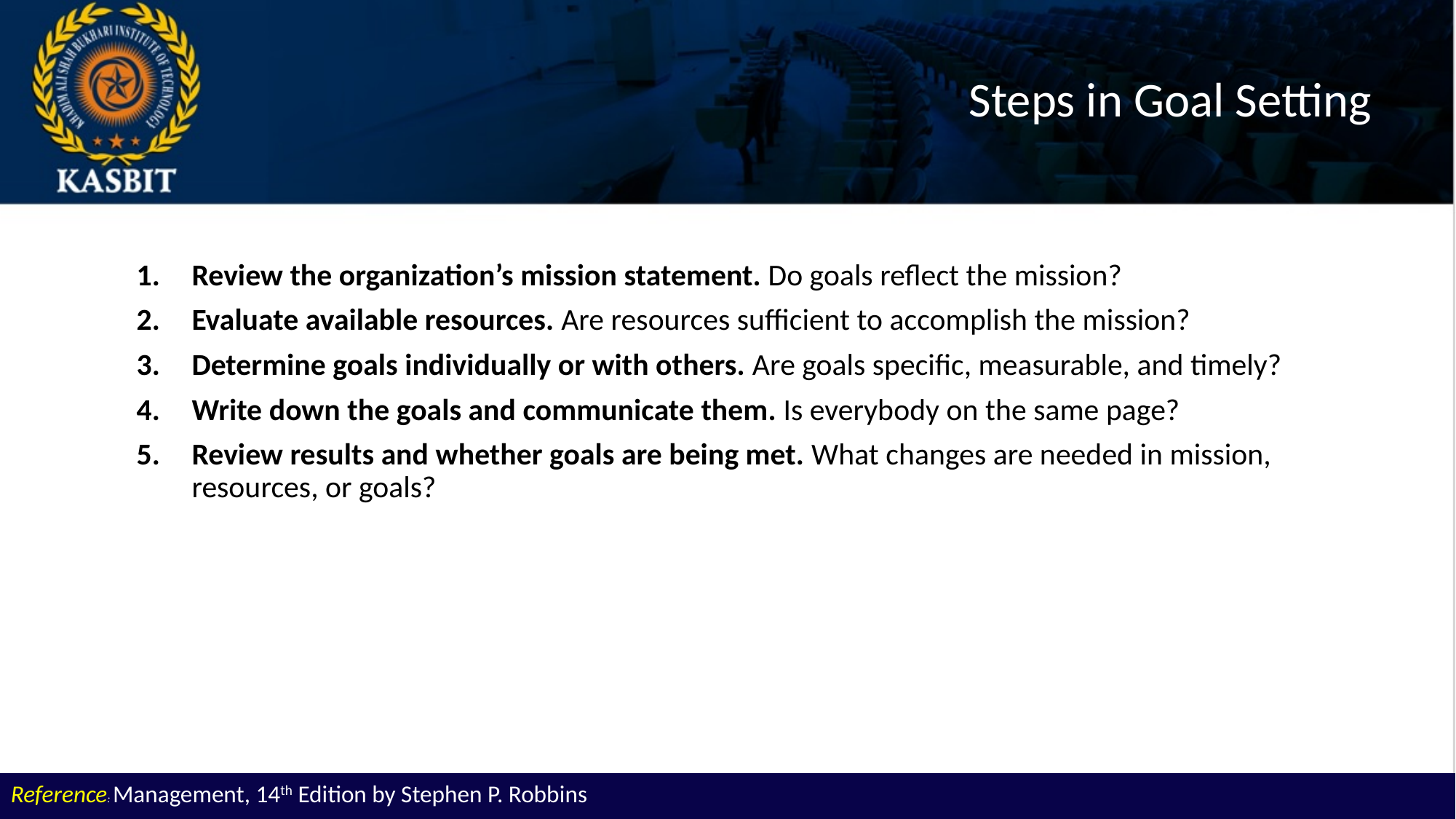

# Steps in Goal Setting
Review the organization’s mission statement. Do goals reflect the mission?
Evaluate available resources. Are resources sufficient to accomplish the mission?
Determine goals individually or with others. Are goals specific, measurable, and timely?
Write down the goals and communicate them. Is everybody on the same page?
Review results and whether goals are being met. What changes are needed in mission, resources, or goals?
Reference: Management, 14th Edition by Stephen P. Robbins